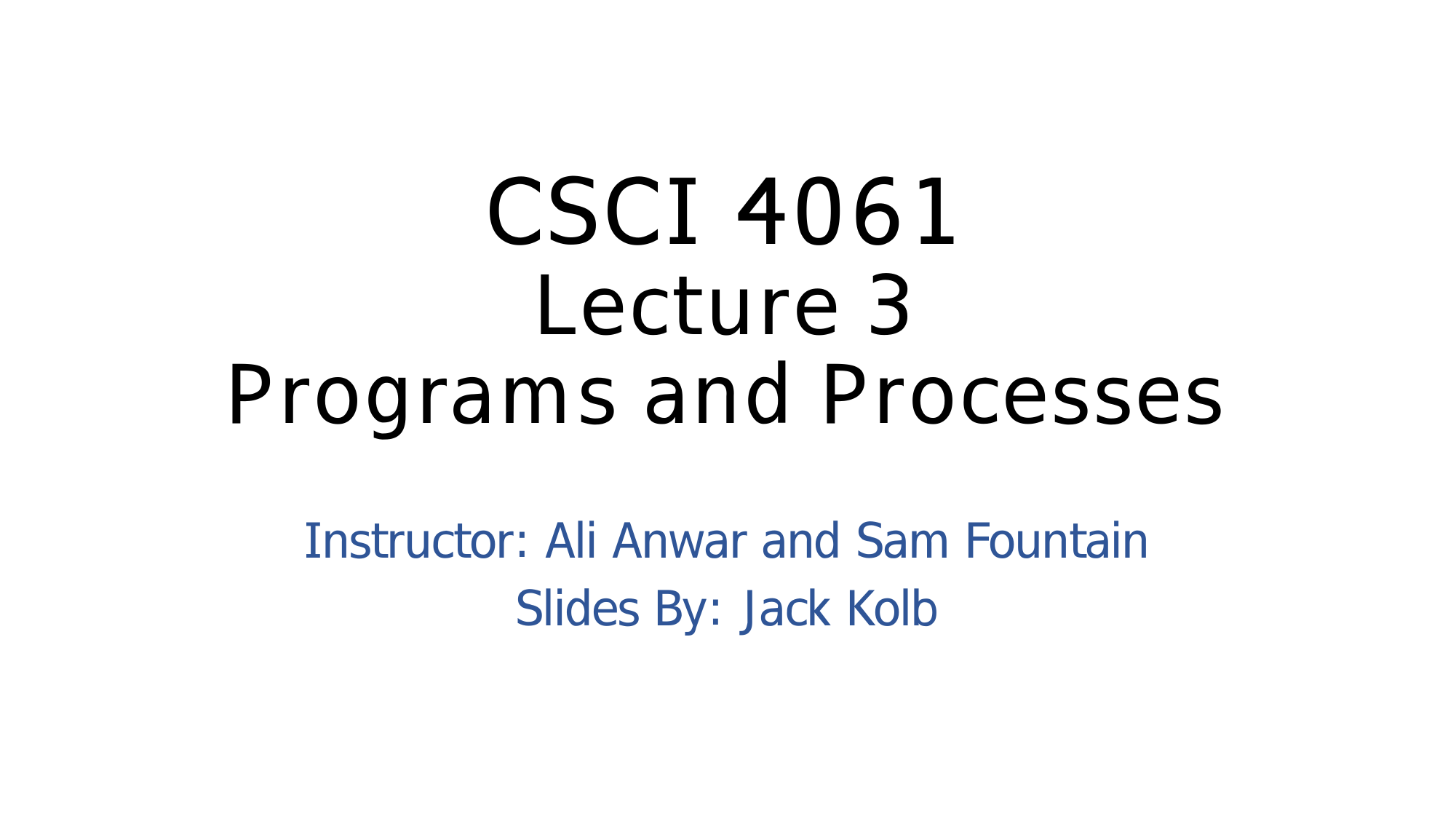

# CSCI 4061 Lecture 3 Programs and Processes
Instructor: Ali Anwar and Sam Fountain
Slides By: Jack Kolb